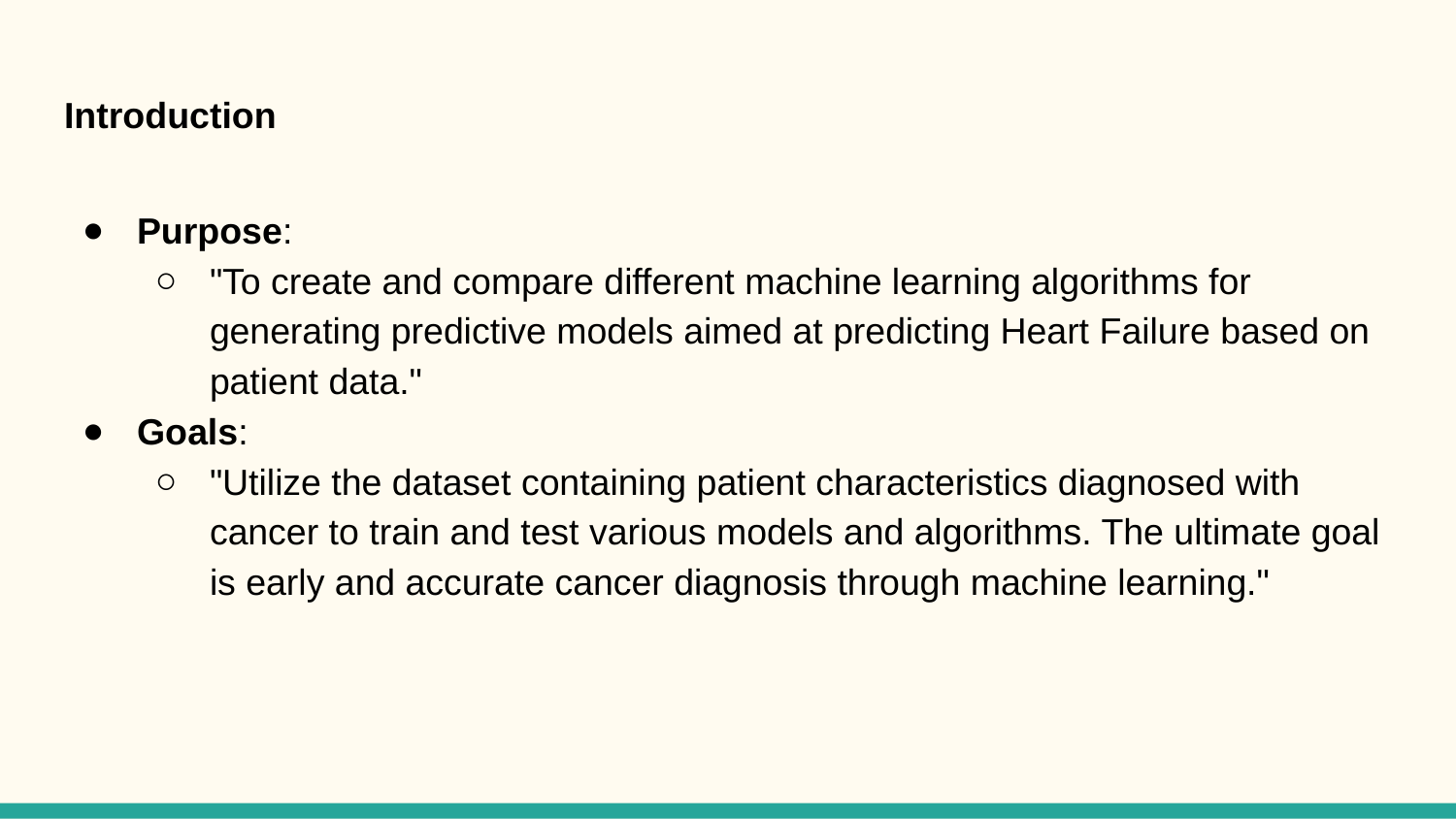

# Introduction
Purpose:
"To create and compare different machine learning algorithms for generating predictive models aimed at predicting Heart Failure based on patient data."
Goals:
"Utilize the dataset containing patient characteristics diagnosed with cancer to train and test various models and algorithms. The ultimate goal is early and accurate cancer diagnosis through machine learning."